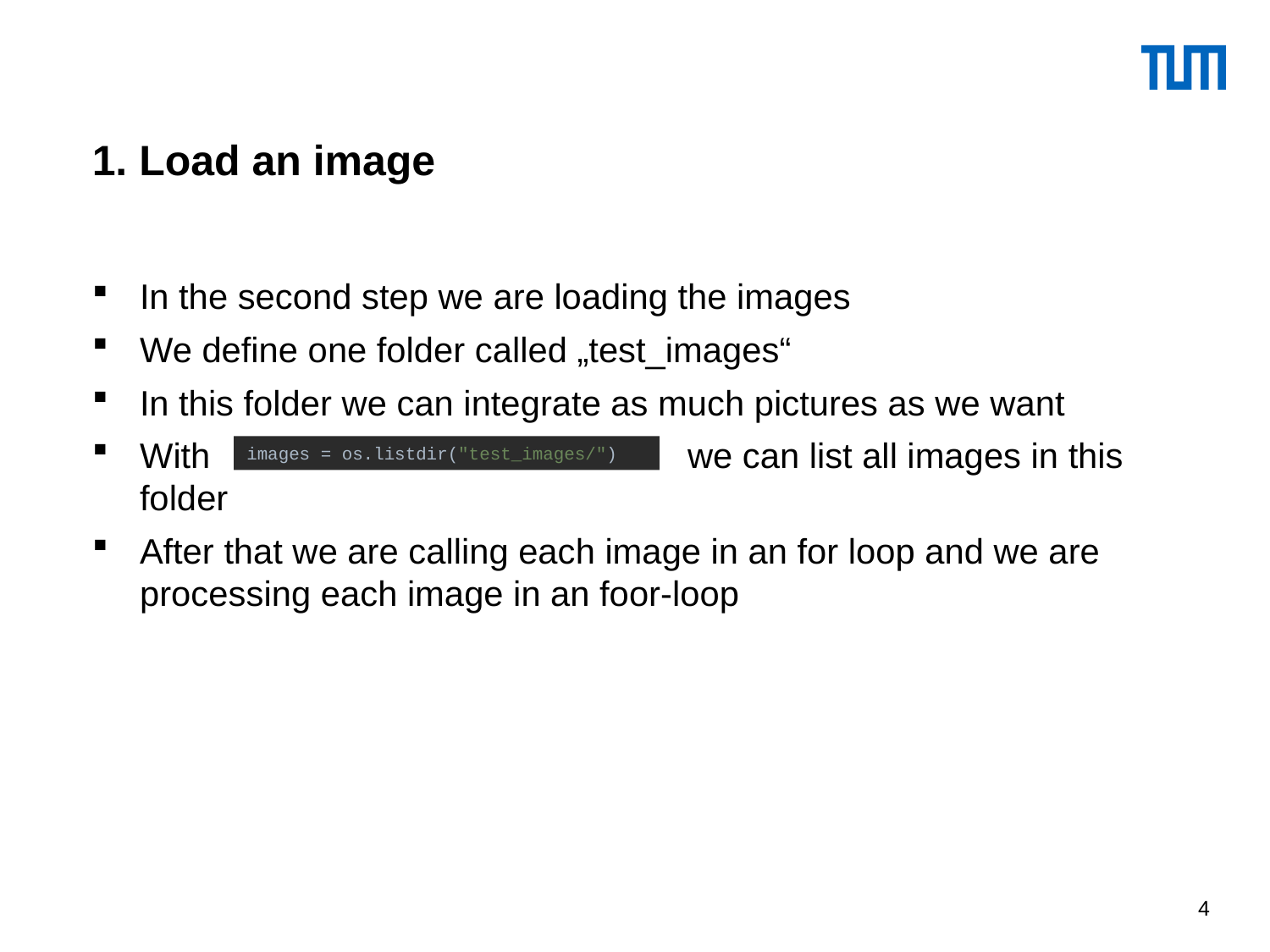

# 1. Load an image

In the second step we are loading the images
We define one folder called „test_images“
In this folder we can integrate as much pictures as we want
With                                                 we can list all images in this folder
After that we are calling each image in an for loop and we are processing each image in an foor-loop

images = os.listdir("test_images/")

4